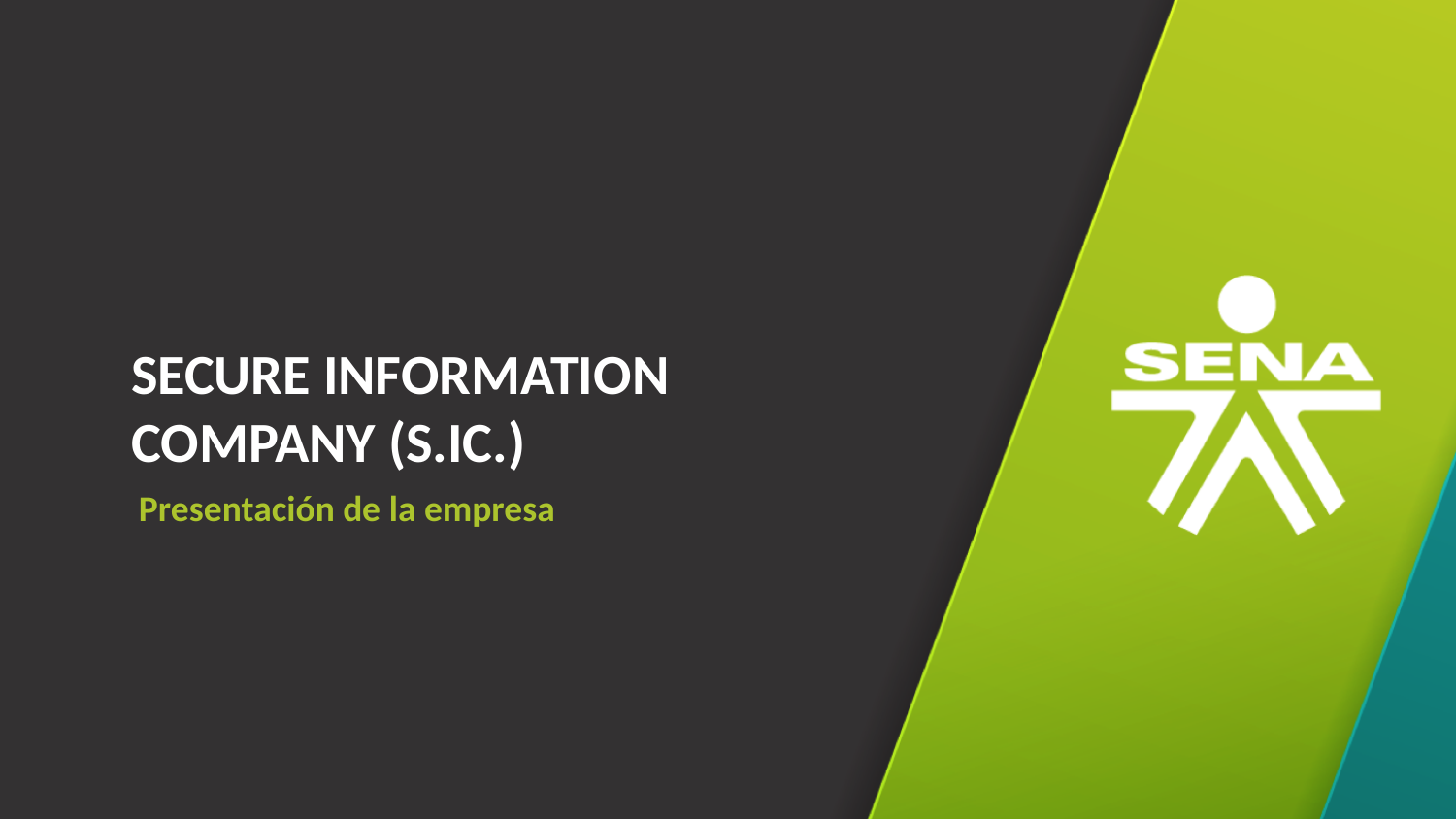

SECURE INFORMATION COMPANY (S.IC.)
Presentación de la empresa